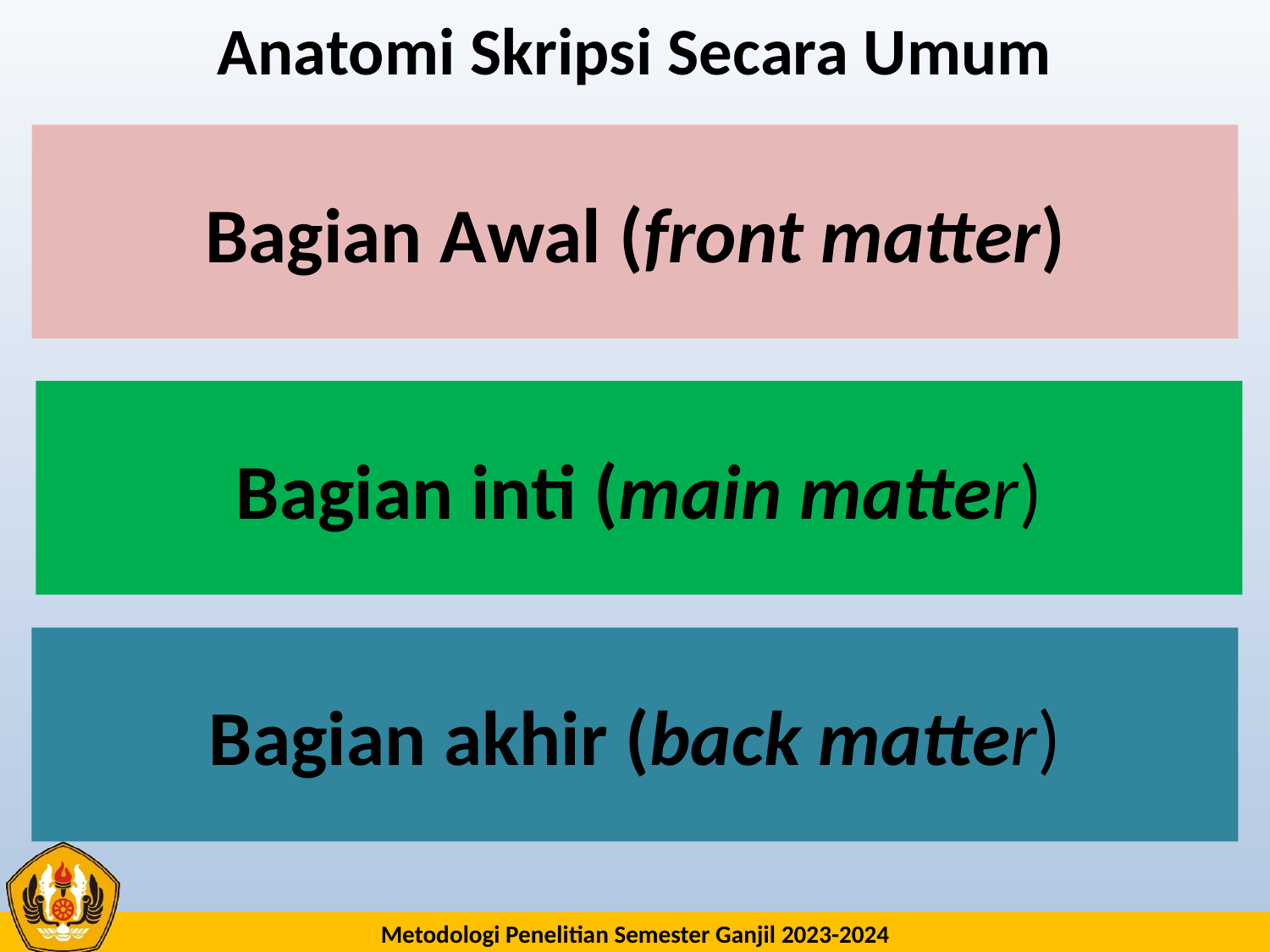

# Anatomi Skripsi Secara Umum
Bagian Awal (front matter)
Bagian inti (main matter)
Bagian akhir (back matter)